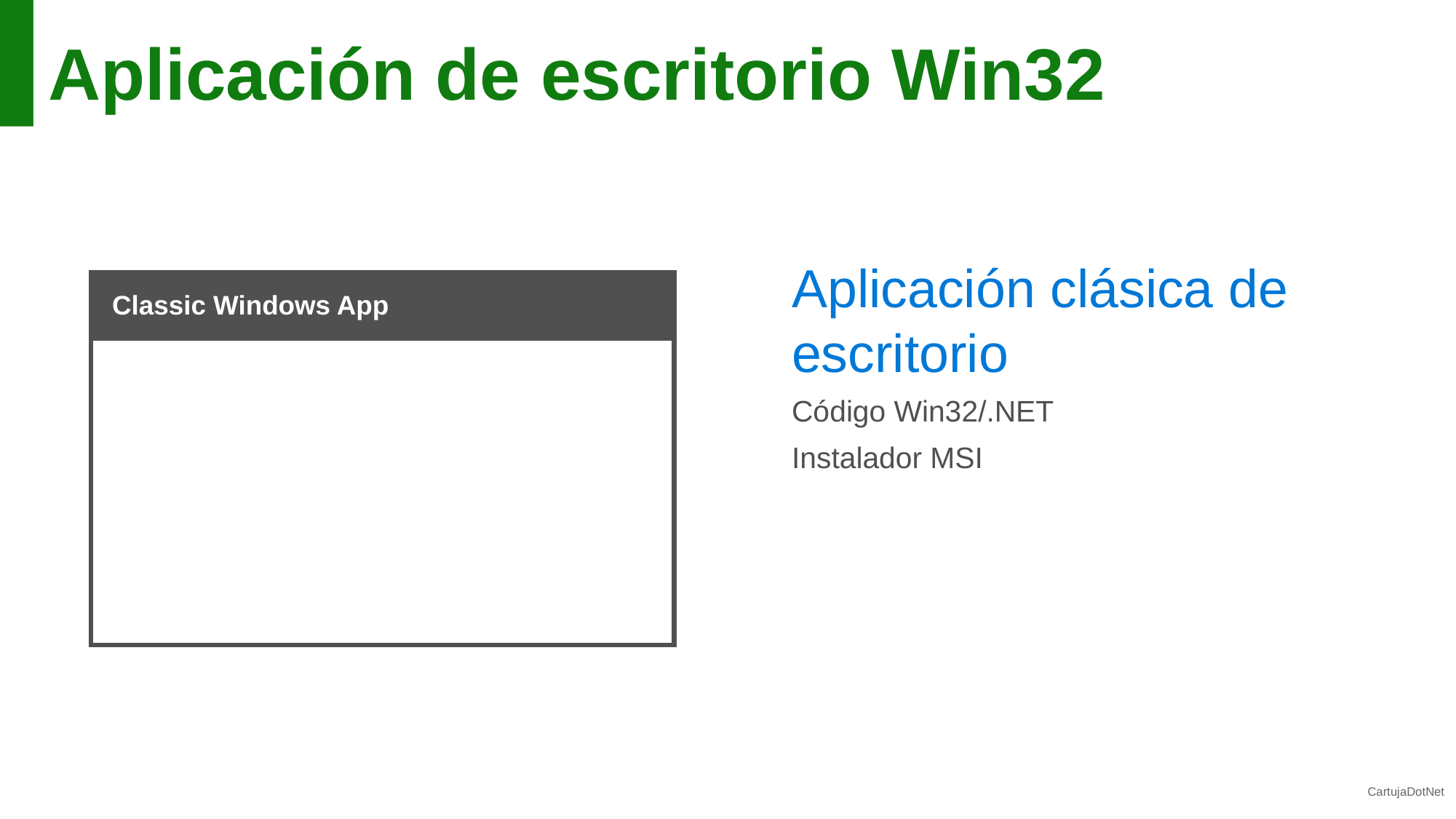

# Aplicación de escritorio Win32
Aplicación clásica de escritorio
Código Win32/.NET
Instalador MSI

Classic Windows App